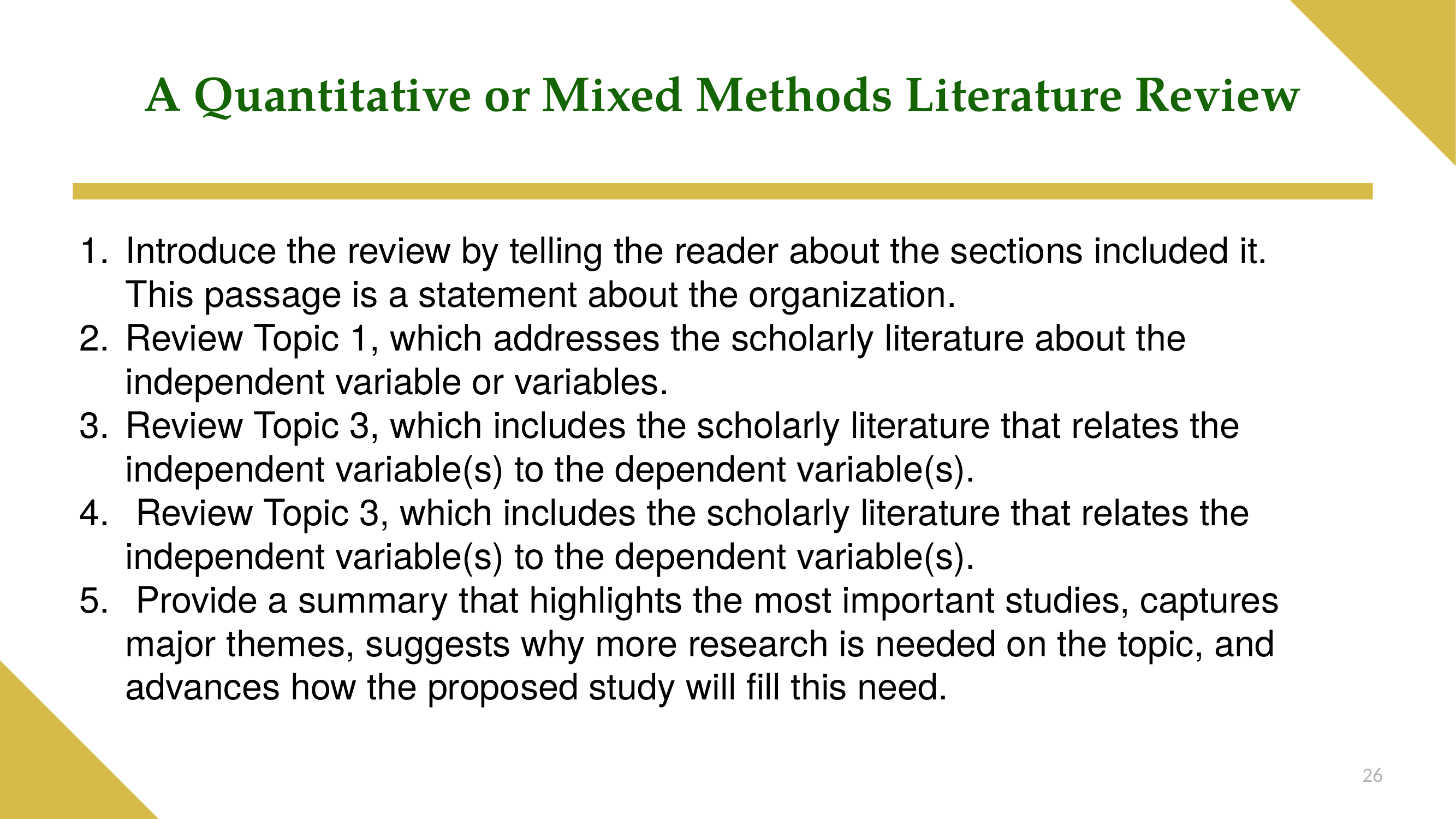

# A Quantitative or Mixed Methods Literature Review

Introduce the review by telling the reader about the sections included it. This passage is a statement about the organization.
Review Topic 1, which addresses the scholarly literature about the independent variable or variables.
Review Topic 3, which includes the scholarly literature that relates the independent variable(s) to the dependent variable(s).
 Review Topic 3, which includes the scholarly literature that relates the independent variable(s) to the dependent variable(s).
 Provide a summary that highlights the most important studies, captures major themes, suggests why more research is needed on the topic, and advances how the proposed study will fill this need.

26